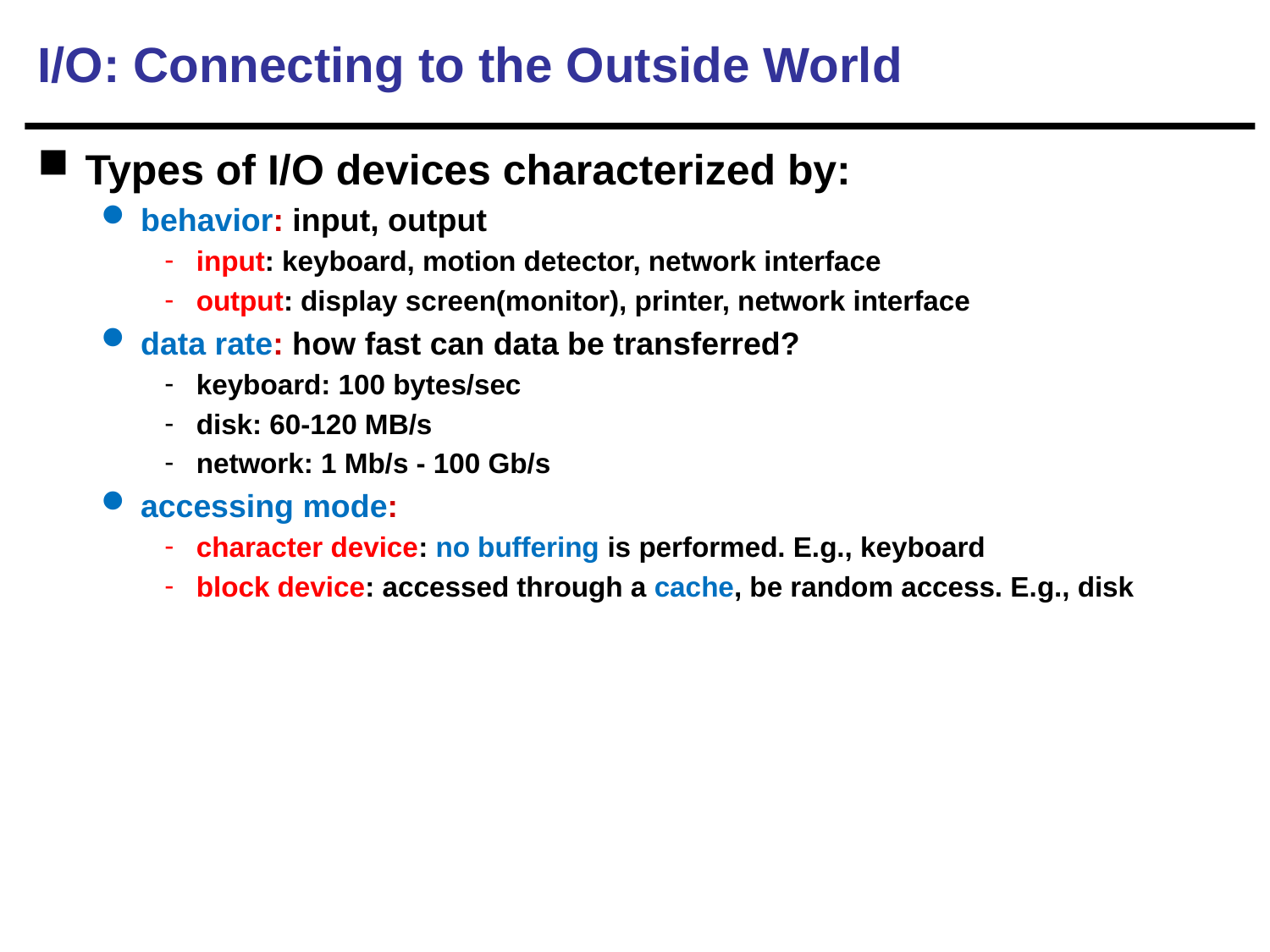

# I/O: Connecting to the Outside World
Types of I/O devices characterized by:
behavior: input, output
input: keyboard, motion detector, network interface
output: display screen(monitor), printer, network interface
data rate: how fast can data be transferred?
keyboard: 100 bytes/sec
disk: 60-120 MB/s
network: 1 Mb/s - 100 Gb/s
accessing mode:
character device: no buffering is performed. E.g., keyboard
block device: accessed through a cache, be random access. E.g., disk

16